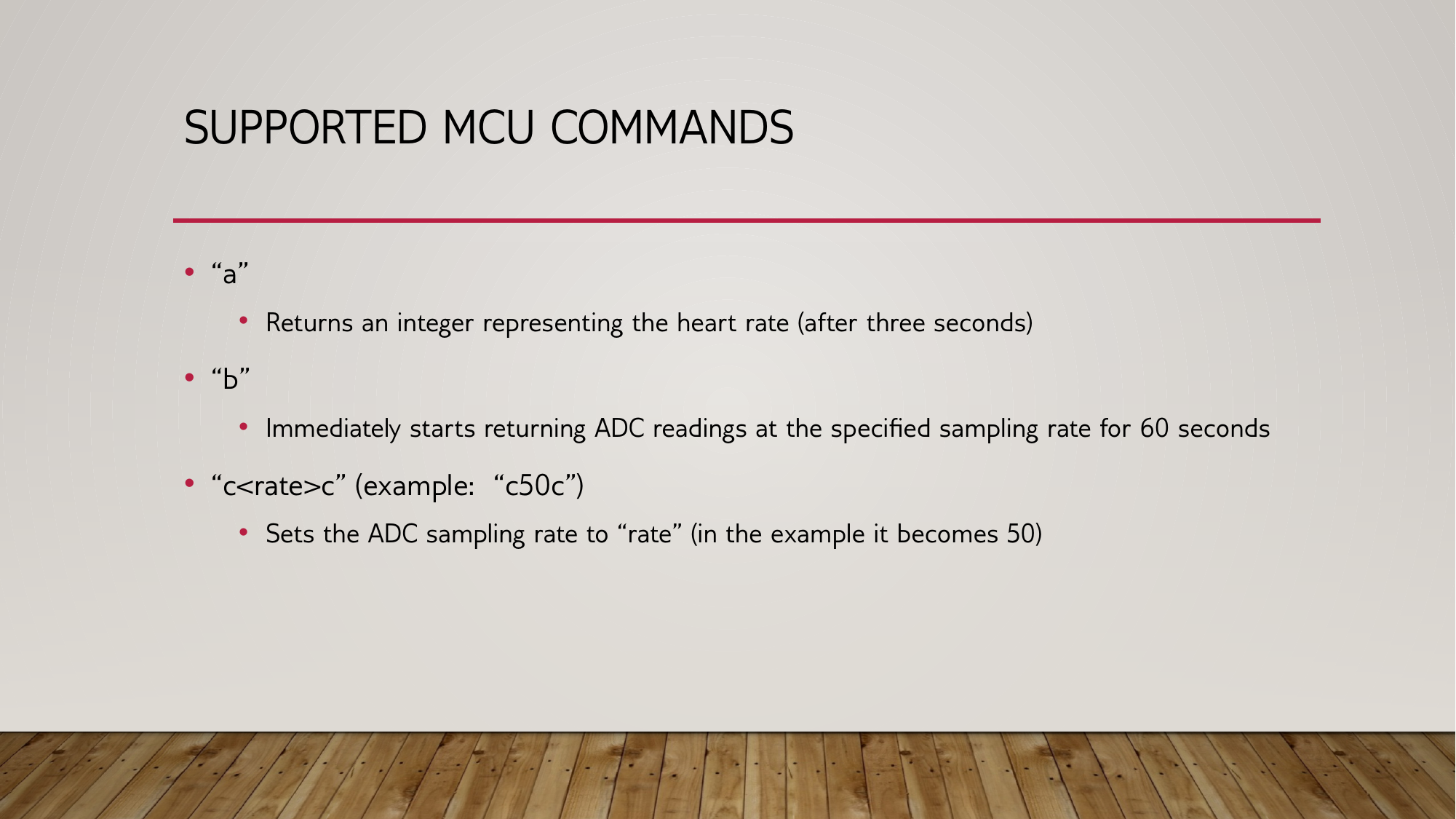

# Supported MCU Commands
“a”
Returns an integer representing the heart rate (after three seconds)
“b”
Immediately starts returning ADC readings at the specified sampling rate for 60 seconds
“c<rate>c” (example:  “c50c”)
Sets the ADC sampling rate to “rate” (in the example it becomes 50)